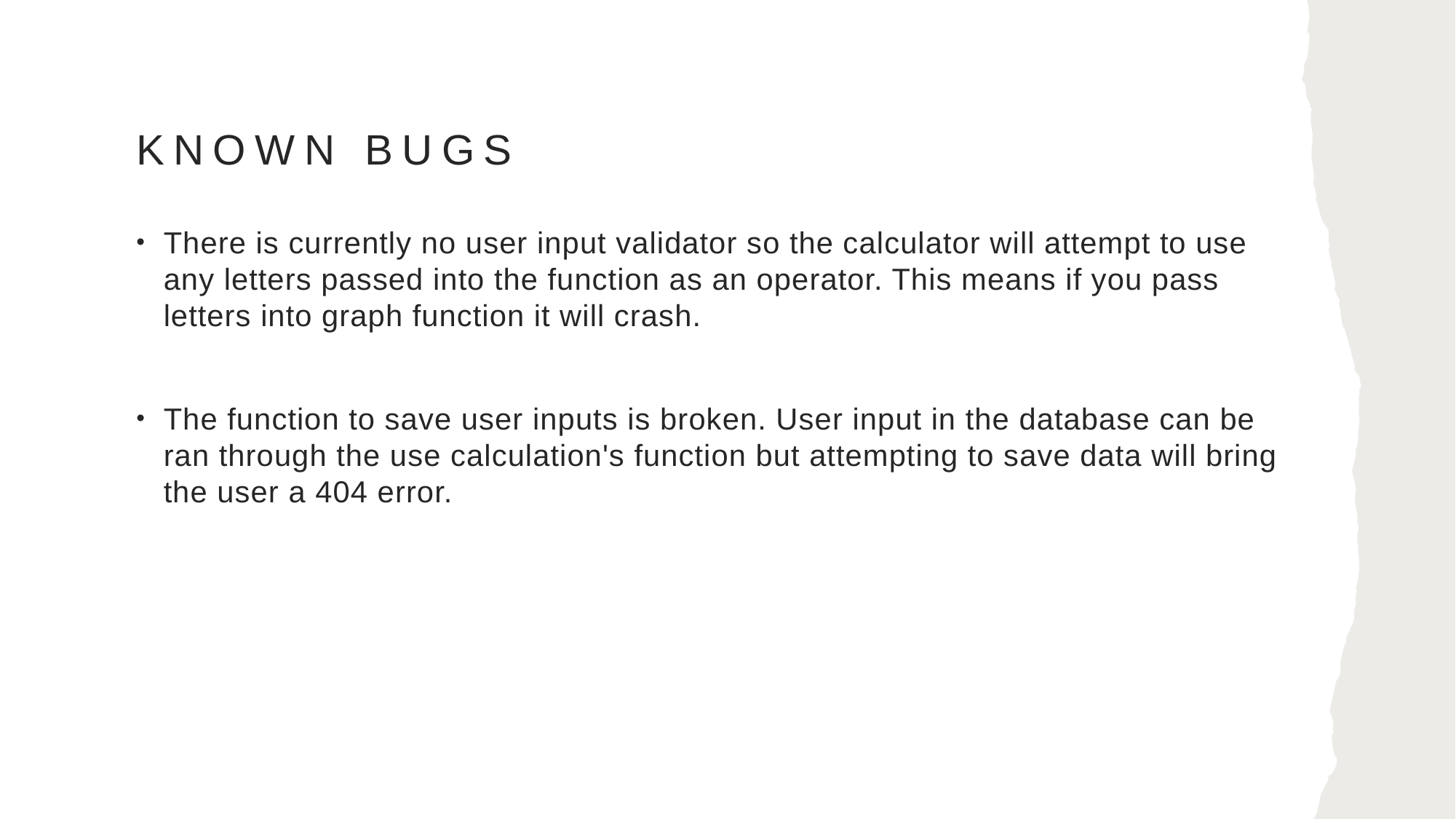

# Known bugs
There is currently no user input validator so the calculator will attempt to use any letters passed into the function as an operator. This means if you pass letters into graph function it will crash.

The function to save user inputs is broken. User input in the database can be ran through the use calculation's function but attempting to save data will bring the user a 404 error.